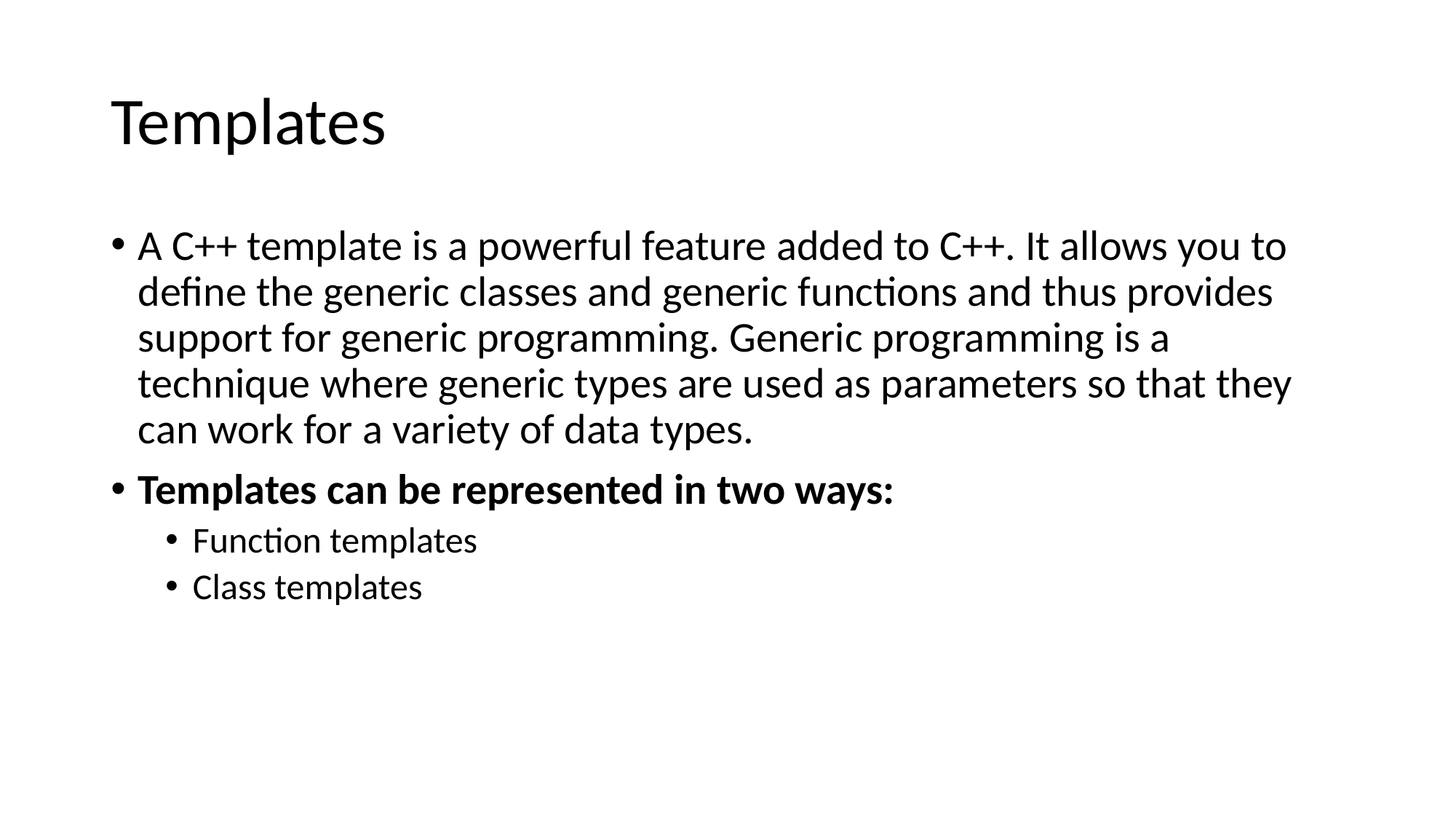

# Templates
A C++ template is a powerful feature added to C++. It allows you to define the generic classes and generic functions and thus provides support for generic programming. Generic programming is a technique where generic types are used as parameters so that they can work for a variety of data types.
Templates can be represented in two ways:
Function templates
Class templates